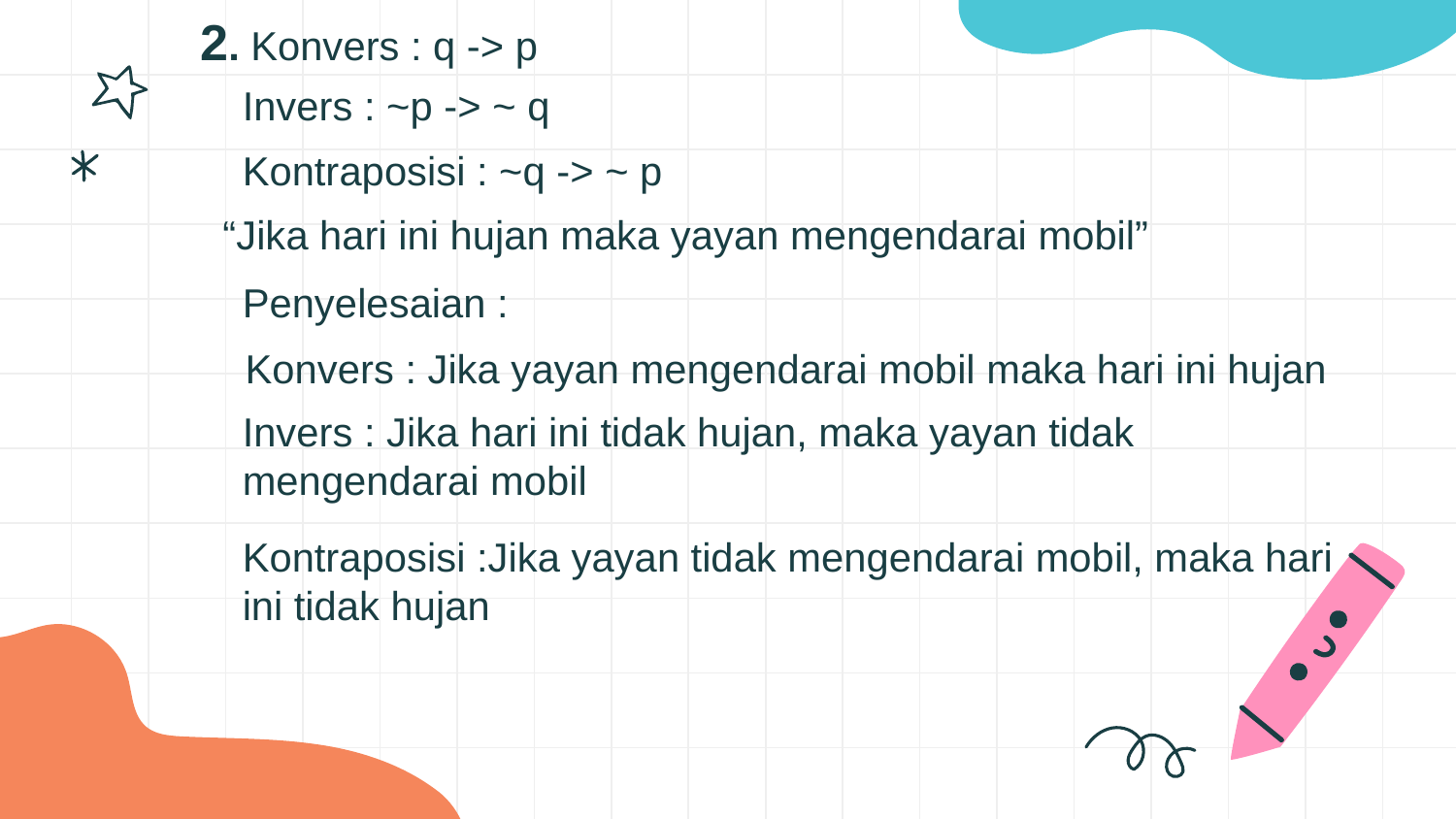

# 2. Konvers : q -> p
Invers : ~p -> ~ q
Kontraposisi : ~q -> ~ p
“Jika hari ini hujan maka yayan mengendarai mobil”
Penyelesaian :
Konvers : Jika yayan mengendarai mobil maka hari ini hujan
Invers : Jika hari ini tidak hujan, maka yayan tidak mengendarai mobil
Kontraposisi :Jika yayan tidak mengendarai mobil, maka hari ini tidak hujan